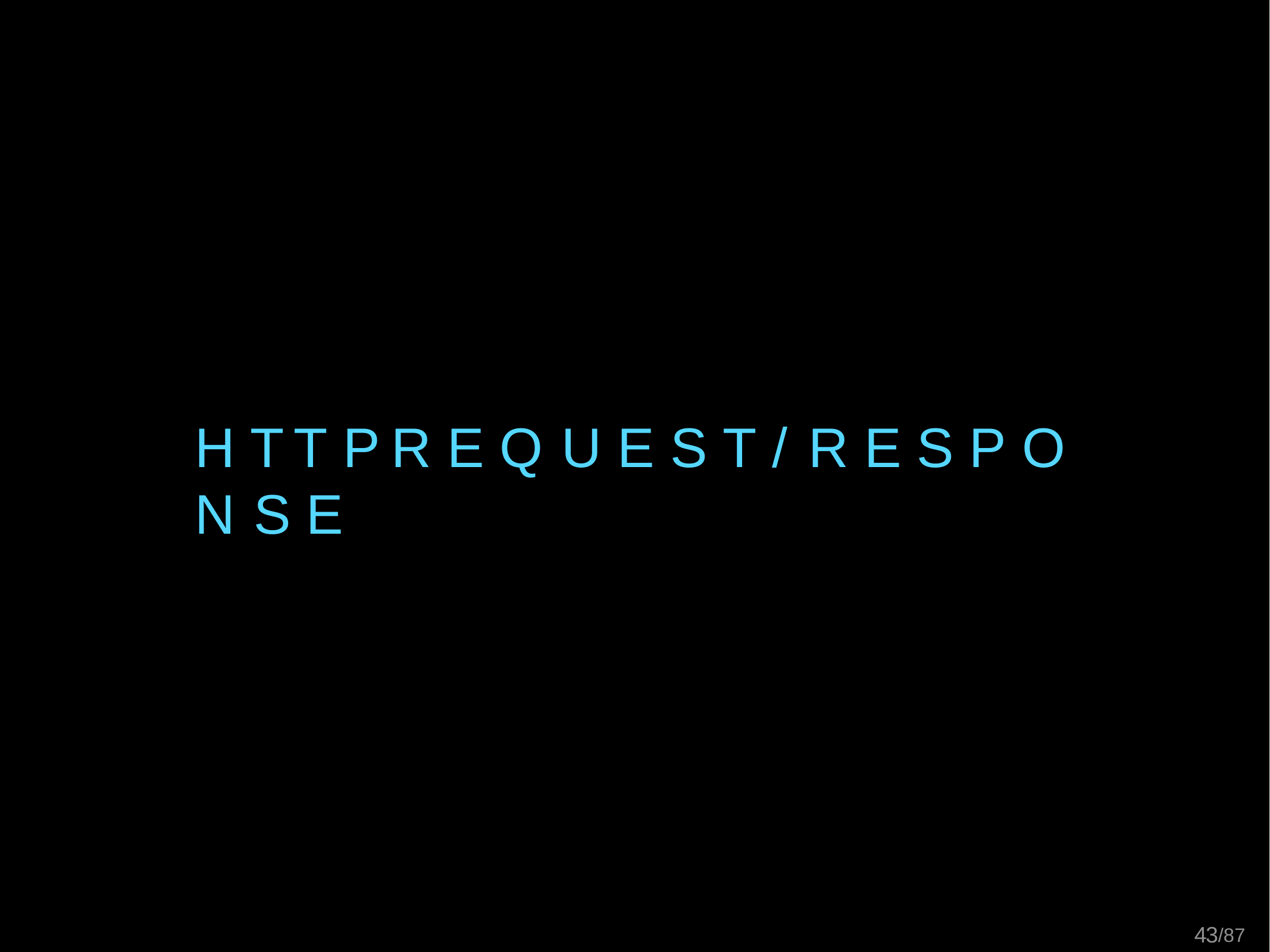

# H T T P	R E Q U E S T / R E S P O N S E
43/87